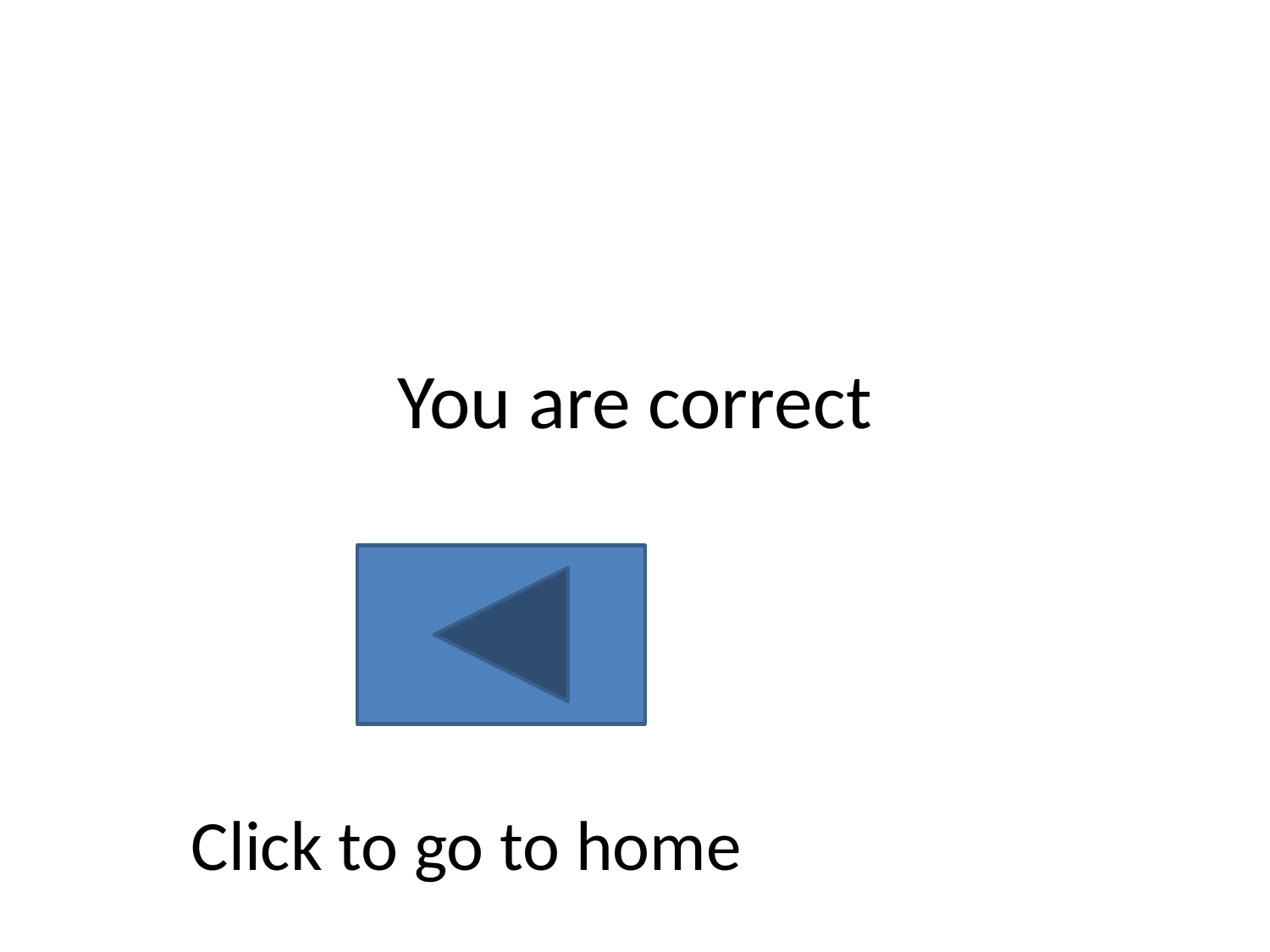

# You are correct

Click to go to home